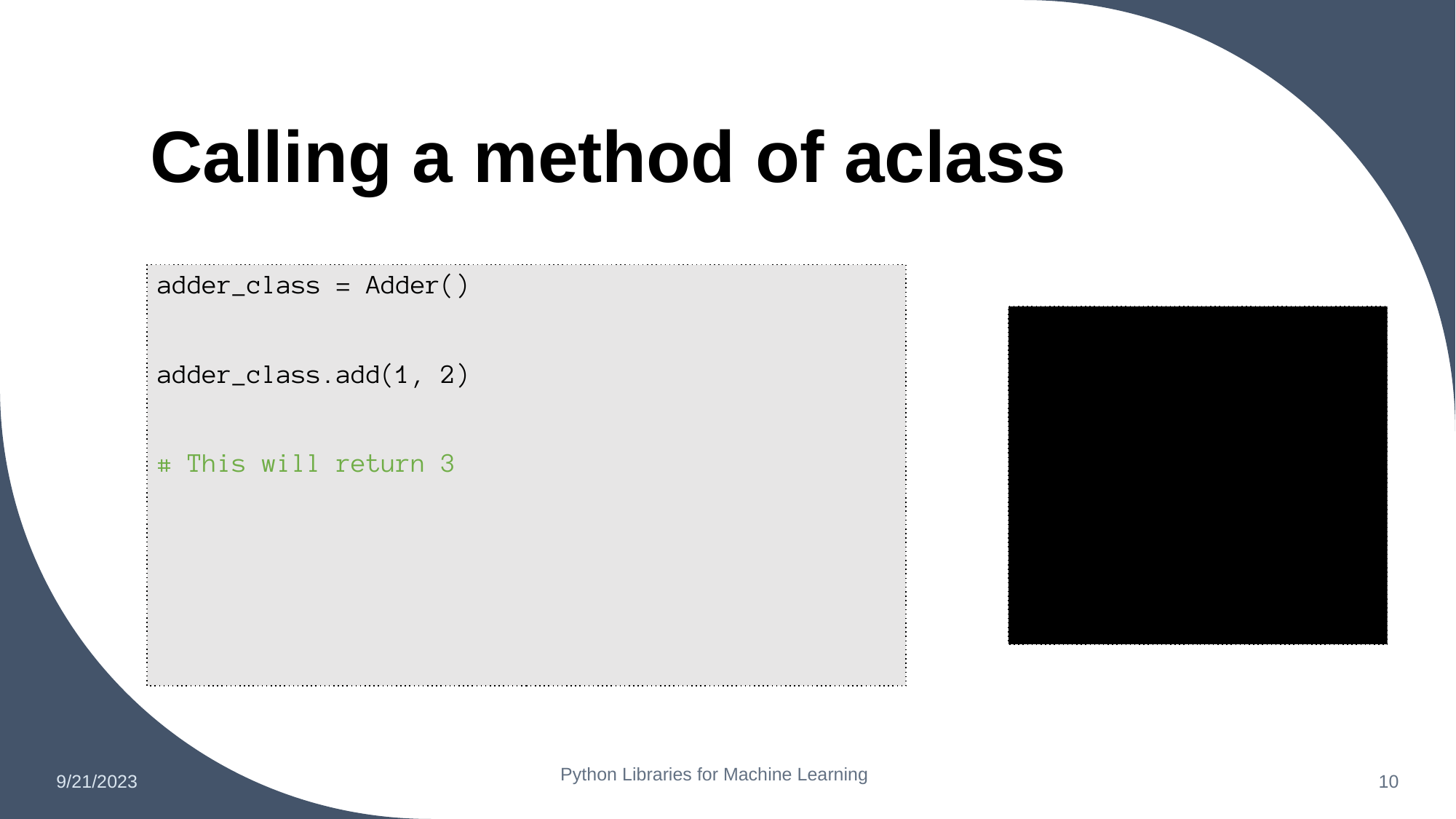

# Calling a method of aclass
adder_class = Adder()

adder_class.add(1, 2)

# This will return 3

import

You
Python Libraries for Machine Learning
9/21/2023
10